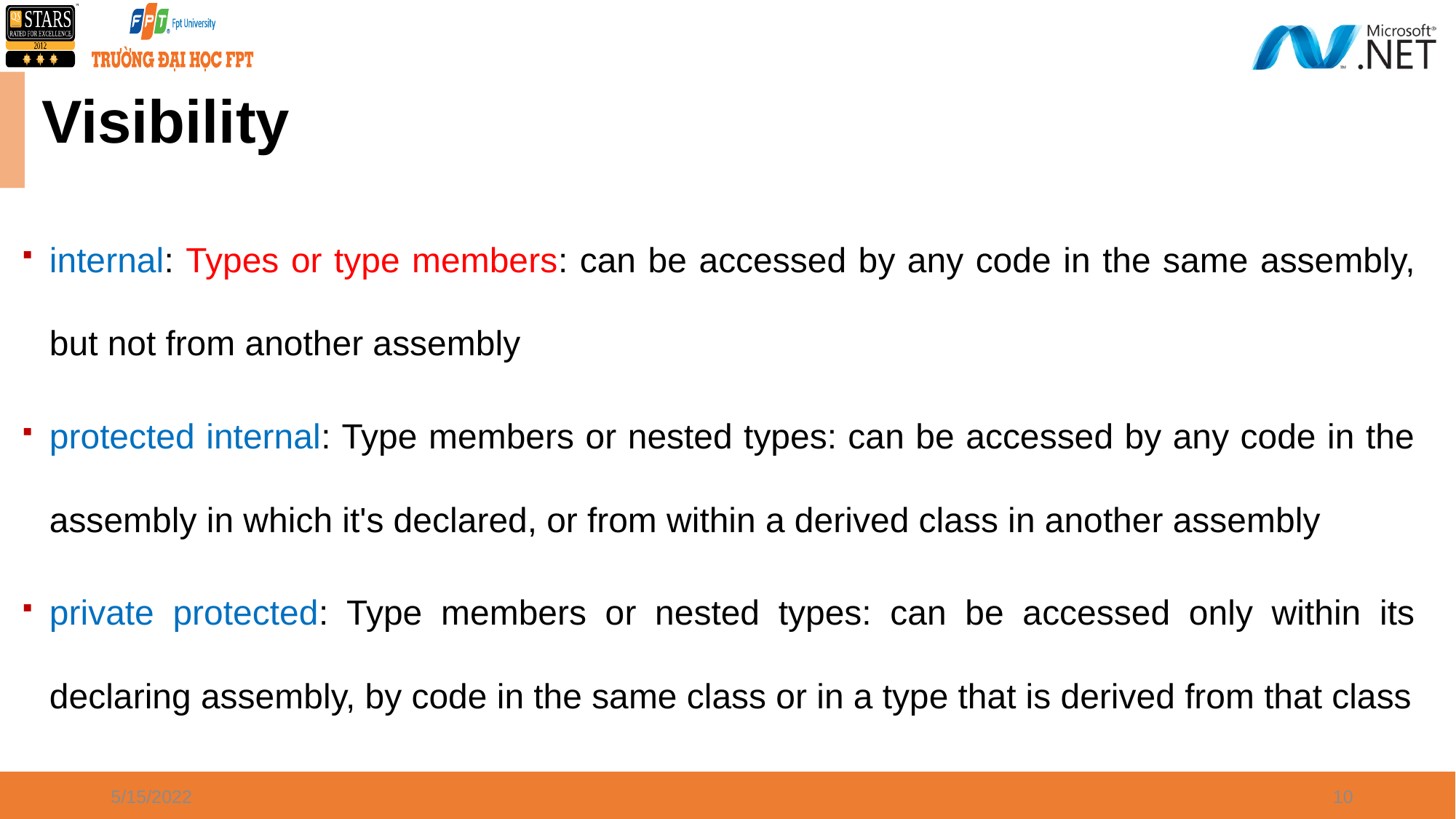

Visibility
internal: Types or type members: can be accessed by any code in the same assembly, but not from another assembly
protected internal: Type members or nested types: can be accessed by any code in the assembly in which it's declared, or from within a derived class in another assembly
private protected: Type members or nested types: can be accessed only within its declaring assembly, by code in the same class or in a type that is derived from that class
5/15/2022
10